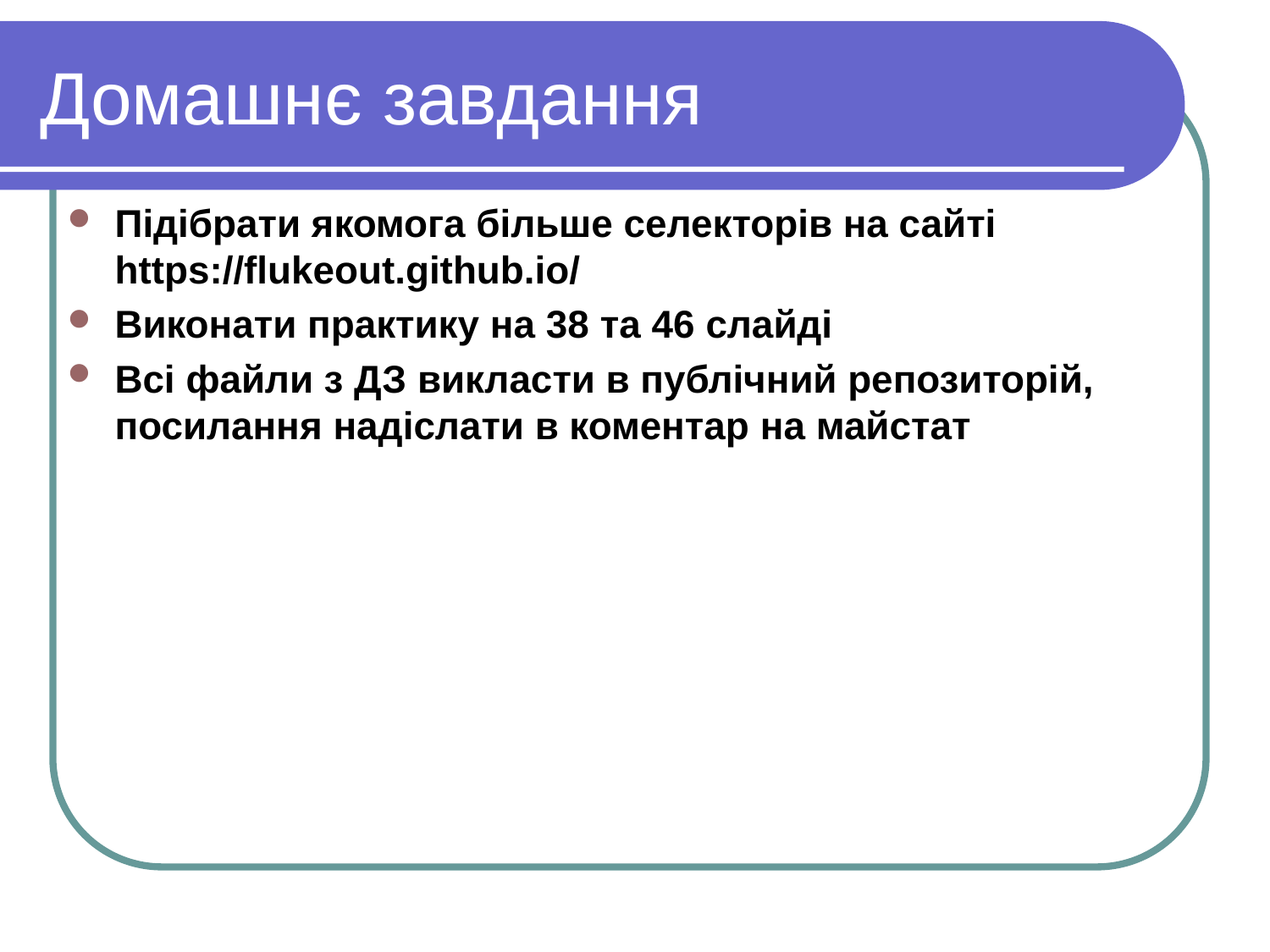

Домашнє завдання
Підібрати якомога більше селекторів на сайті https://flukeout.github.io/
Виконати практику на 38 та 46 слайді
Всi файли з ДЗ викласти в публічний репозиторій, посилання надiслати в коментар на майстат